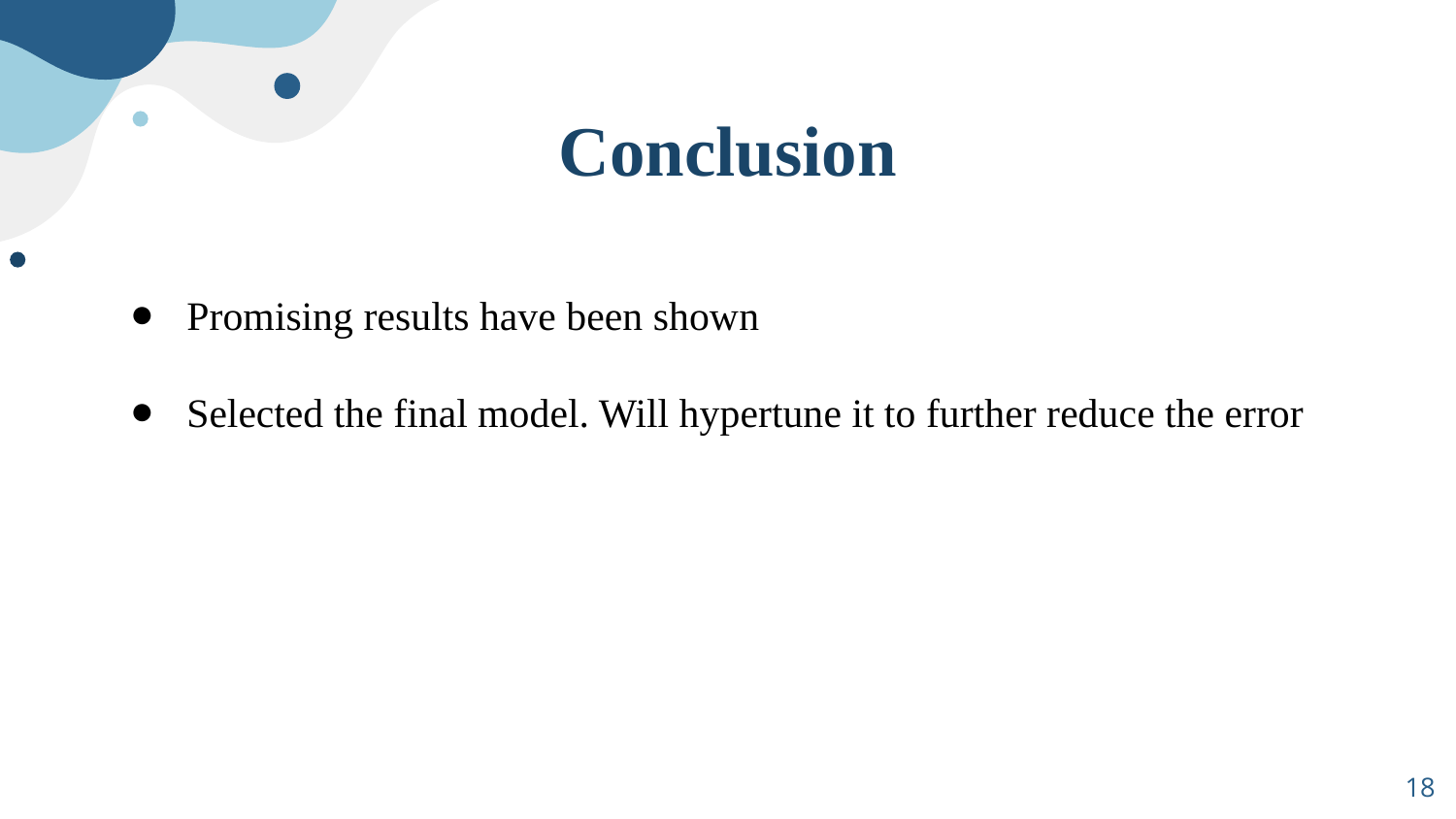

# Conclusion

Promising results have been shown

Selected the final model. Will hypertune it to further reduce the error
18